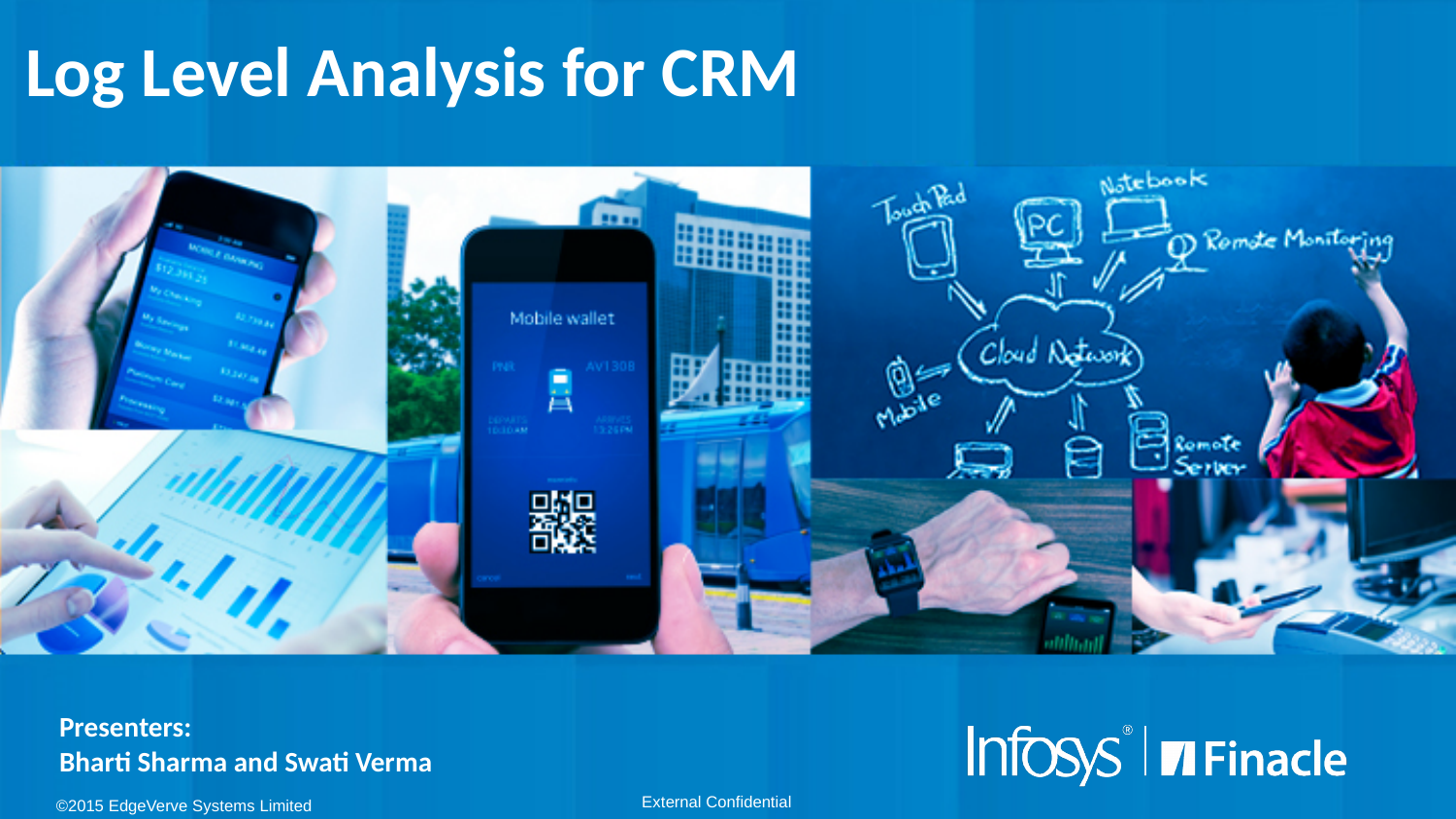

# Log Level Analysis for CRM
Presenters:
Bharti Sharma and Swati Verma